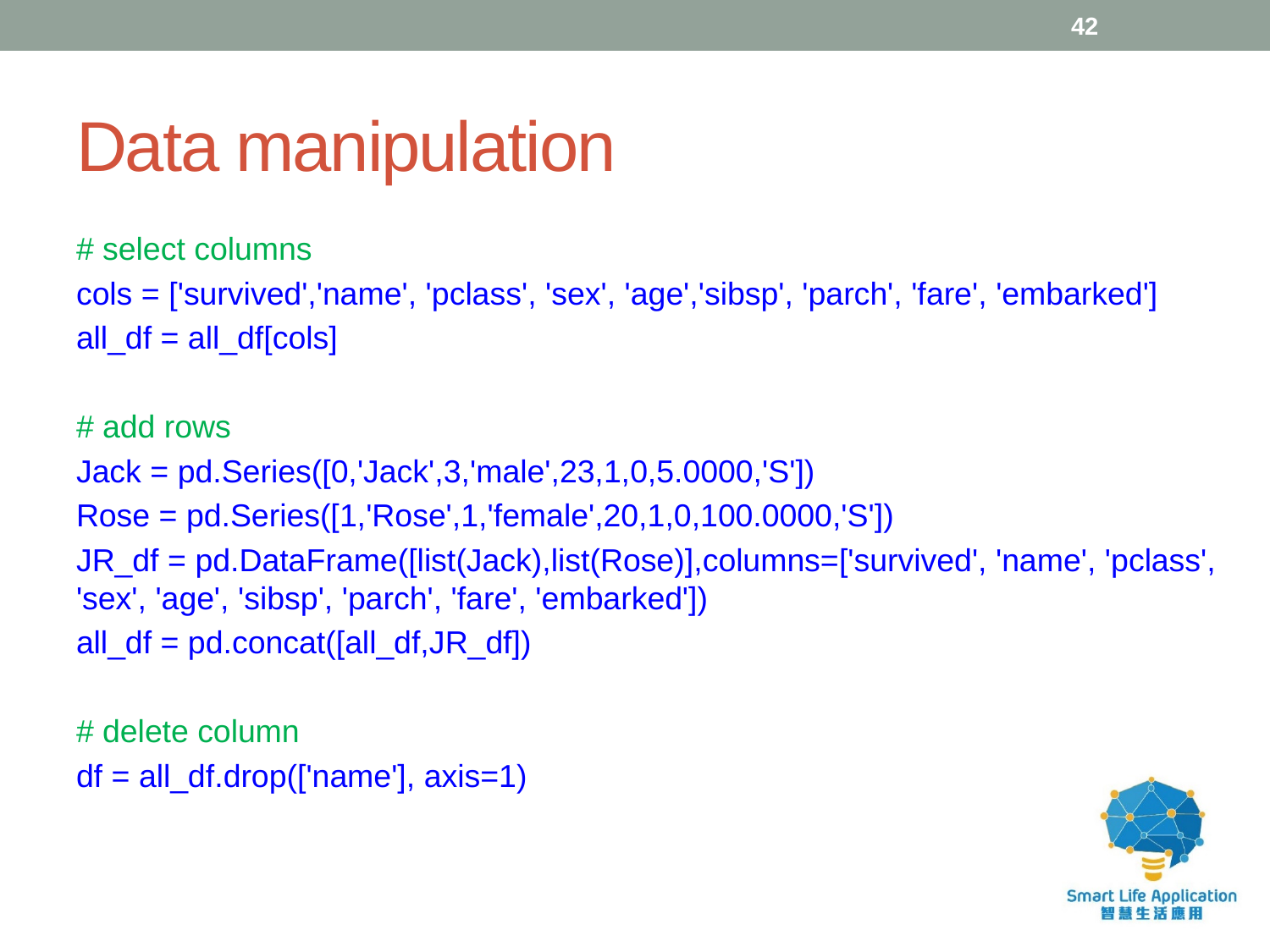

42
# Data manipulation
# select columns
cols = ['survived','name', 'pclass', 'sex', 'age','sibsp', 'parch', 'fare', 'embarked']
all_df = all_df[cols]

# add rows
Jack = pd.Series([0,'Jack',3,'male',23,1,0,5.0000,'S'])
Rose = pd.Series([1,'Rose',1,'female',20,1,0,100.0000,'S'])
JR_df = pd.DataFrame([list(Jack),list(Rose)],columns=['survived', 'name', 'pclass', 'sex', 'age', 'sibsp', 'parch', 'fare', 'embarked'])
all_df = pd.concat([all_df,JR_df])

# delete column
df = all_df.drop(['name'], axis=1)